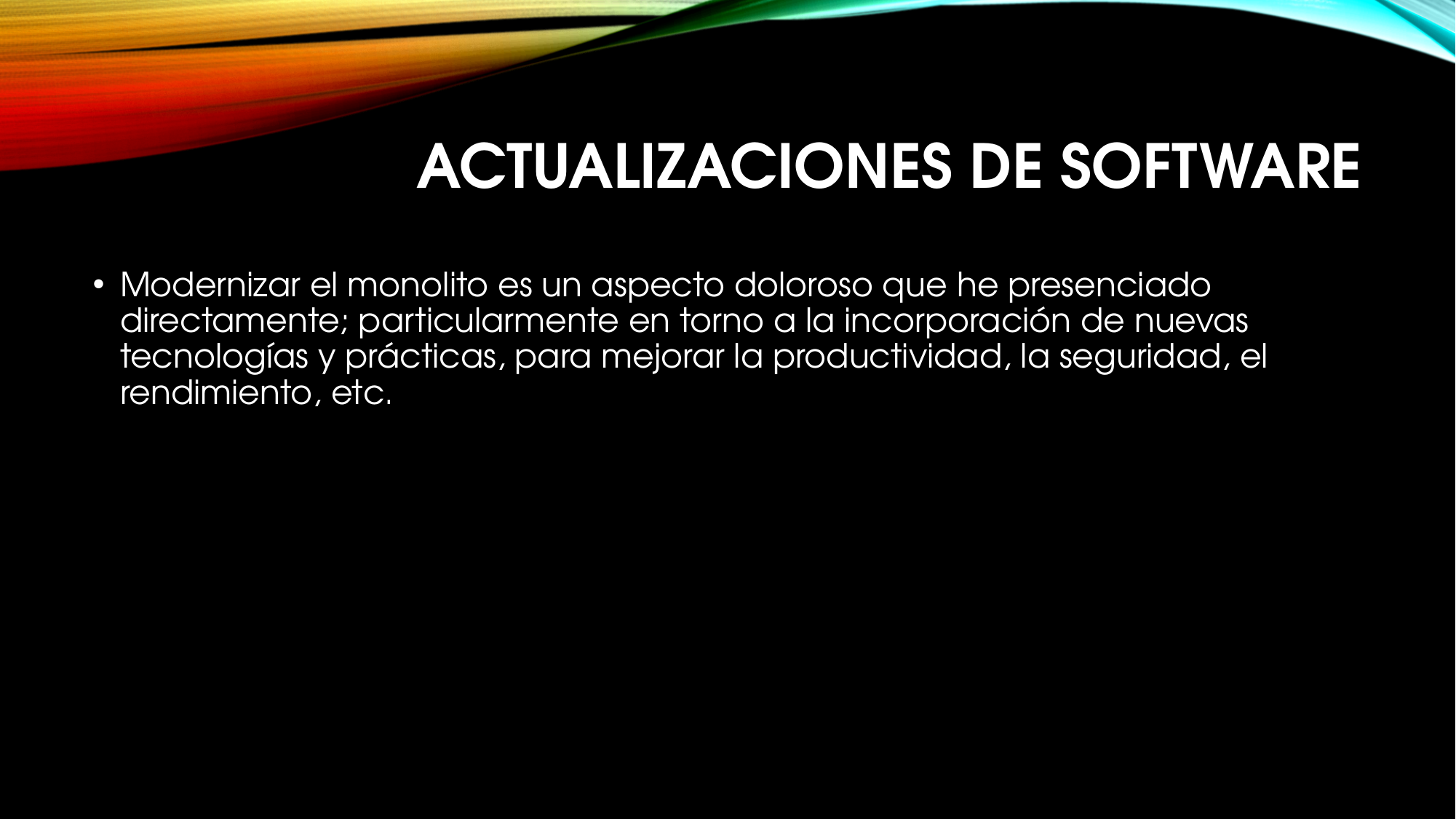

# Actualizaciones de software
Modernizar el monolito es un aspecto doloroso que he presenciado directamente; particularmente en torno a la incorporación de nuevas tecnologías y prácticas, para mejorar la productividad, la seguridad, el rendimiento, etc.